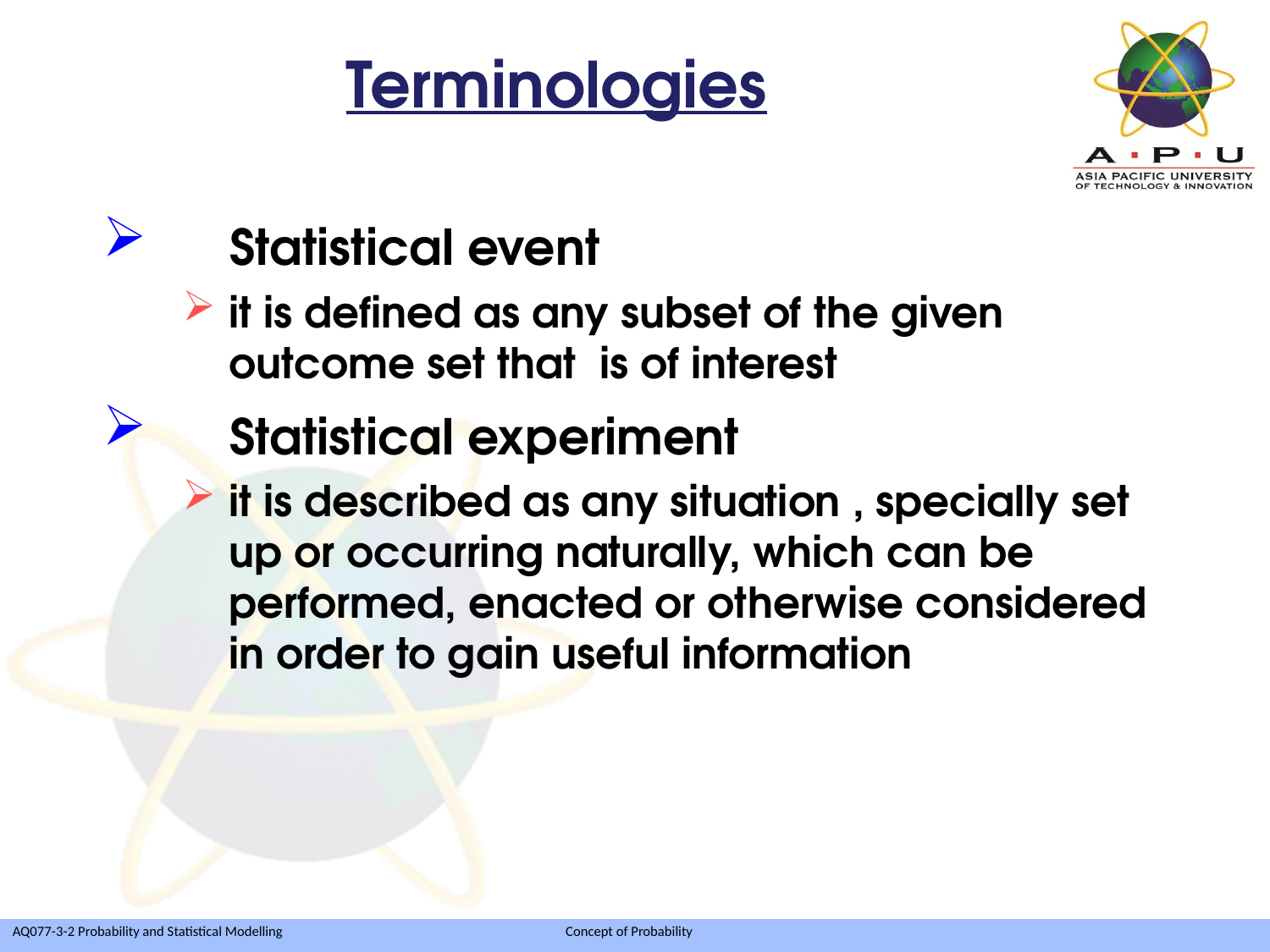

Terminologies
	Statistical event
it is defined as any subset of the given outcome set that  is of interest
	Statistical experiment
it is described as any situation , specially set up or occurring naturally, which can be performed, enacted or otherwise considered in order to gain useful information